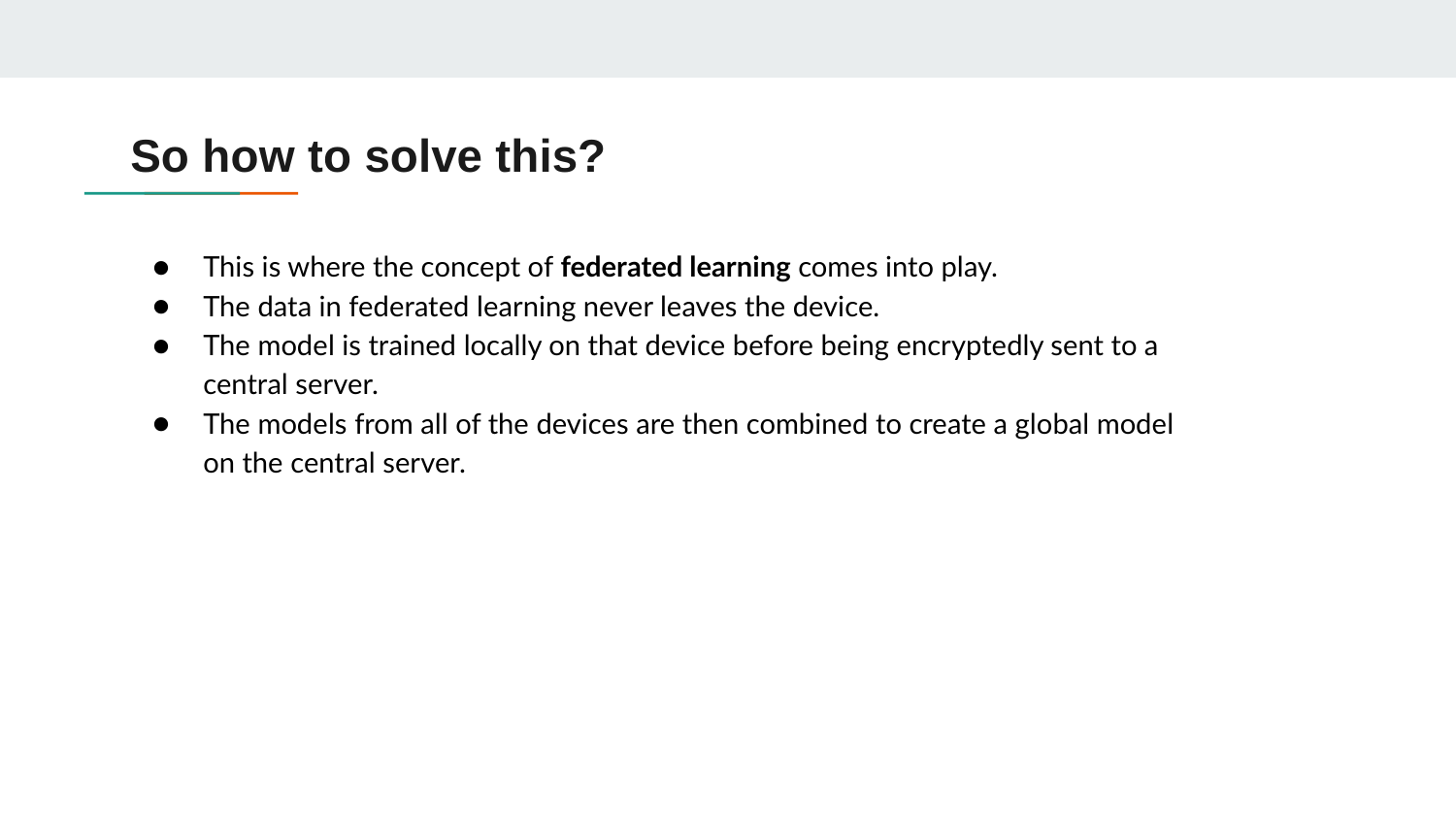

# So how to solve this?
This is where the concept of federated learning comes into play.
The data in federated learning never leaves the device.
The model is trained locally on that device before being encryptedly sent to a central server.
The models from all of the devices are then combined to create a global model on the central server.